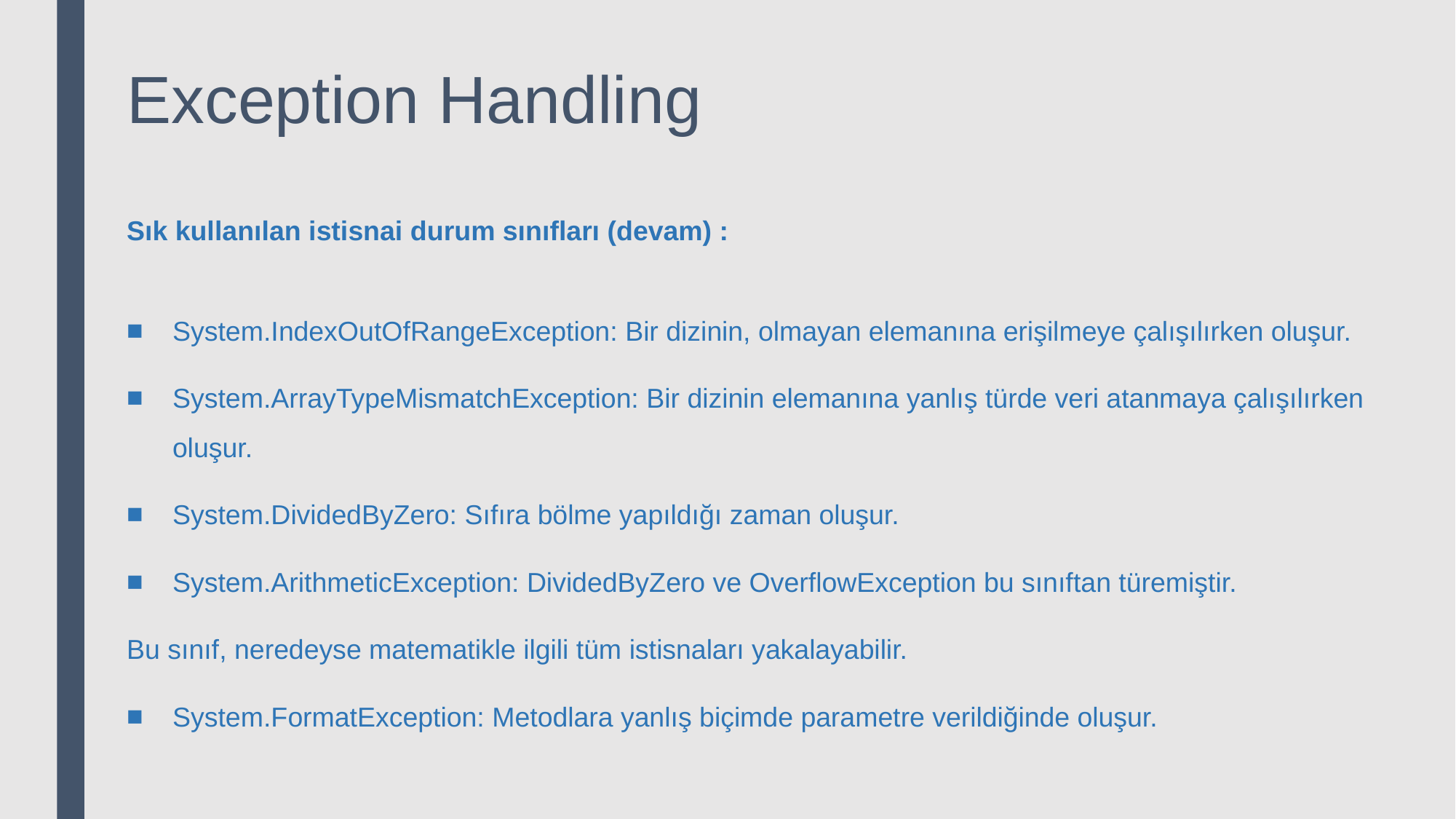

# Exception Handling
Sık kullanılan istisnai durum sınıfları (devam) :
System.IndexOutOfRangeException: Bir dizinin, olmayan elemanına erişilmeye çalışılırken oluşur.
System.ArrayTypeMismatchException: Bir dizinin elemanına yanlış türde veri atanmaya çalışılırken oluşur.
System.DividedByZero: Sıfıra bölme yapıldığı zaman oluşur.
System.ArithmeticException: DividedByZero ve OverflowException bu sınıftan türemiştir.
Bu sınıf, neredeyse matematikle ilgili tüm istisnaları yakalayabilir.
System.FormatException: Metodlara yanlış biçimde parametre verildiğinde oluşur.